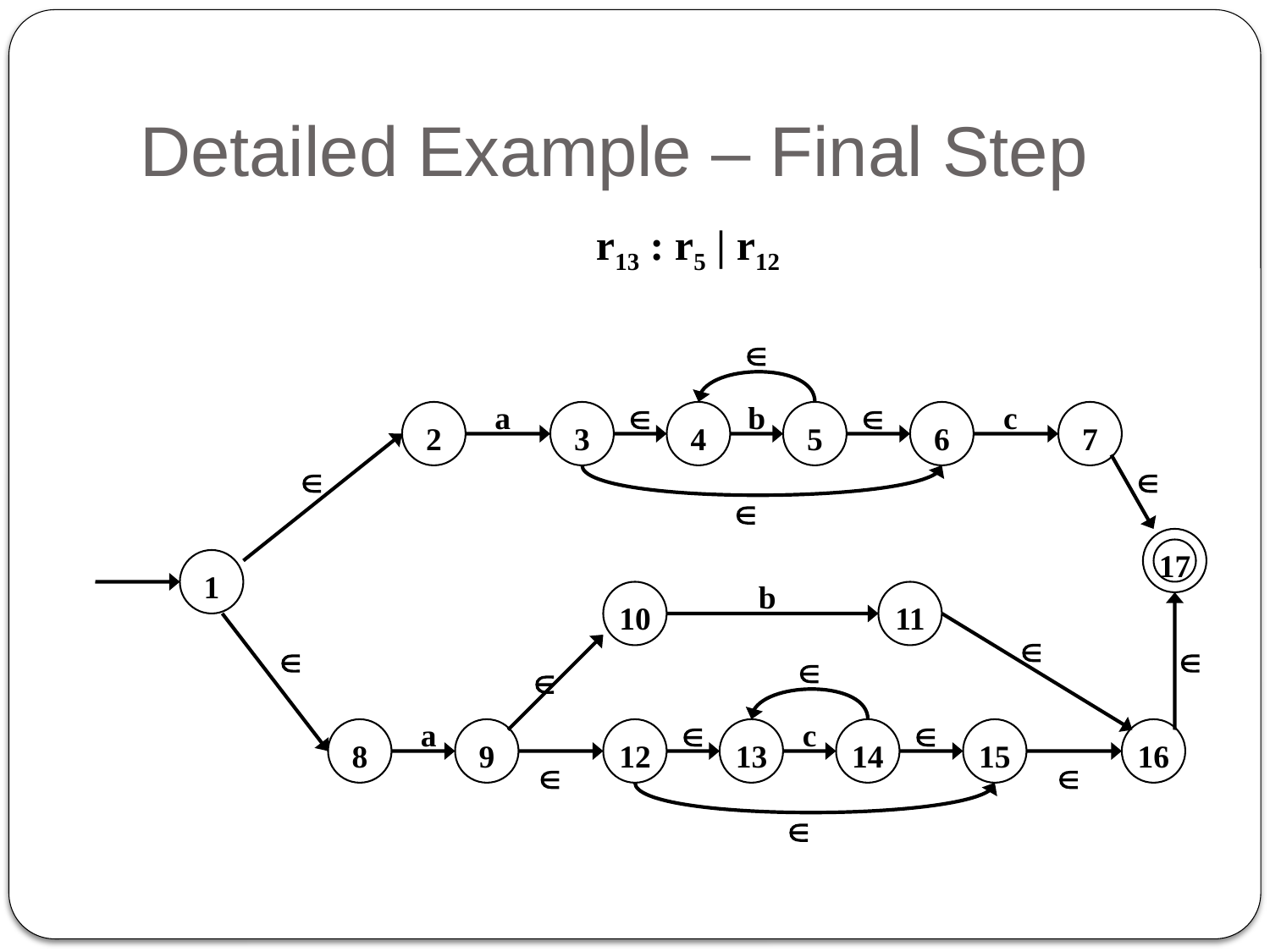

# Detailed Example – Final Step
r13 : r5 | r12
∈
a
∈
b
∈
c

2
3
4
5
6

7

∈
∈

∈

17

1
b

10
11

∈
∈

∈
∈
∈
a
∈
c
∈

8
9
12
13
14
15
16

∈
∈
∈